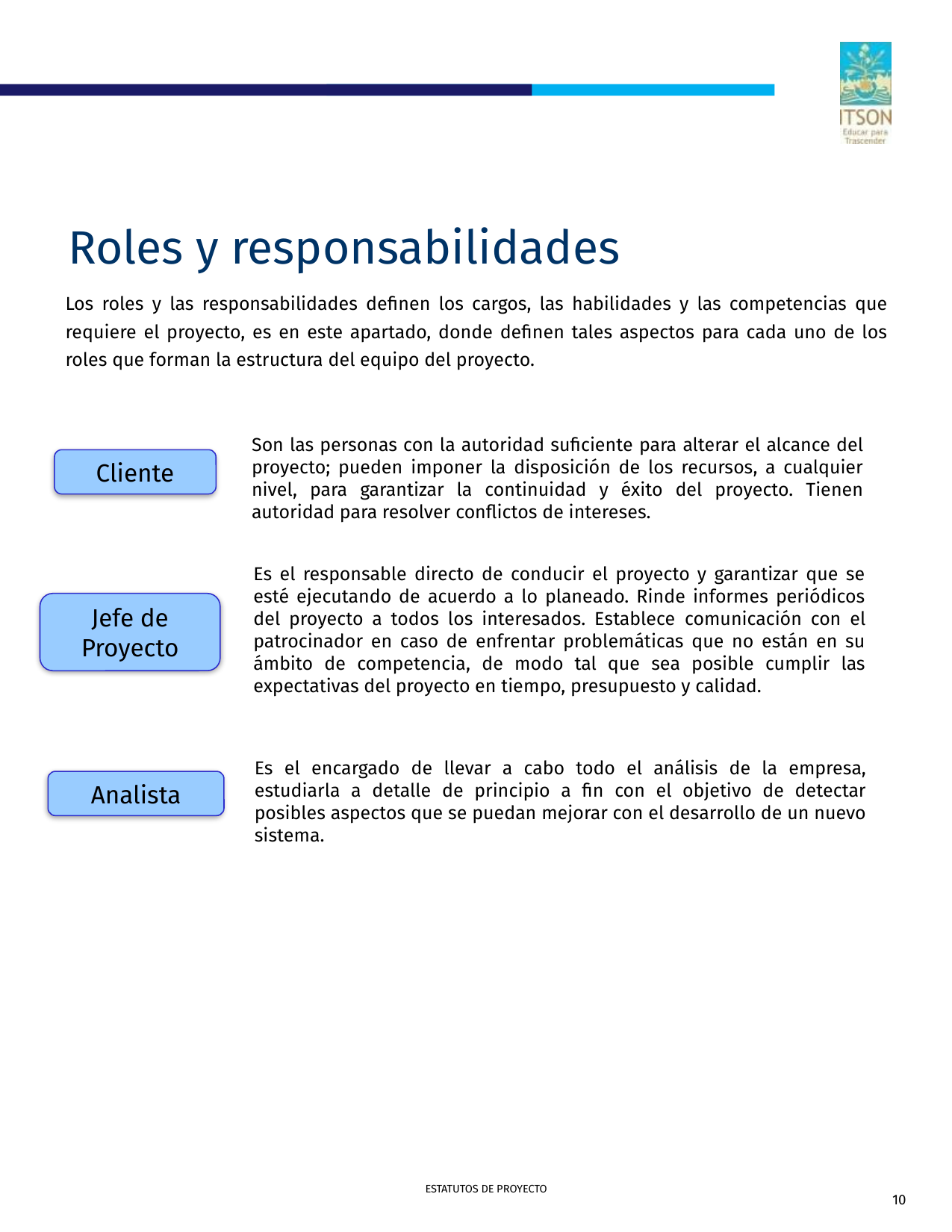

# Roles y responsabilidades
Los roles y las responsabilidades definen los cargos, las habilidades y las competencias que requiere el proyecto, es en este apartado, donde definen tales aspectos para cada uno de los roles que forman la estructura del equipo del proyecto.
Son las personas con la autoridad suficiente para alterar el alcance del proyecto; pueden imponer la disposición de los recursos, a cualquier nivel, para garantizar la continuidad y éxito del proyecto. Tienen autoridad para resolver conflictos de intereses.
Cliente
Es el responsable directo de conducir el proyecto y garantizar que se esté ejecutando de acuerdo a lo planeado. Rinde informes periódicos del proyecto a todos los interesados. Establece comunicación con el patrocinador en caso de enfrentar problemáticas que no están en su ámbito de competencia, de modo tal que sea posible cumplir las expectativas del proyecto en tiempo, presupuesto y calidad.
Jefe de Proyecto
Es el encargado de llevar a cabo todo el análisis de la empresa, estudiarla a detalle de principio a fin con el objetivo de detectar posibles aspectos que se puedan mejorar con el desarrollo de un nuevo sistema.
Analista